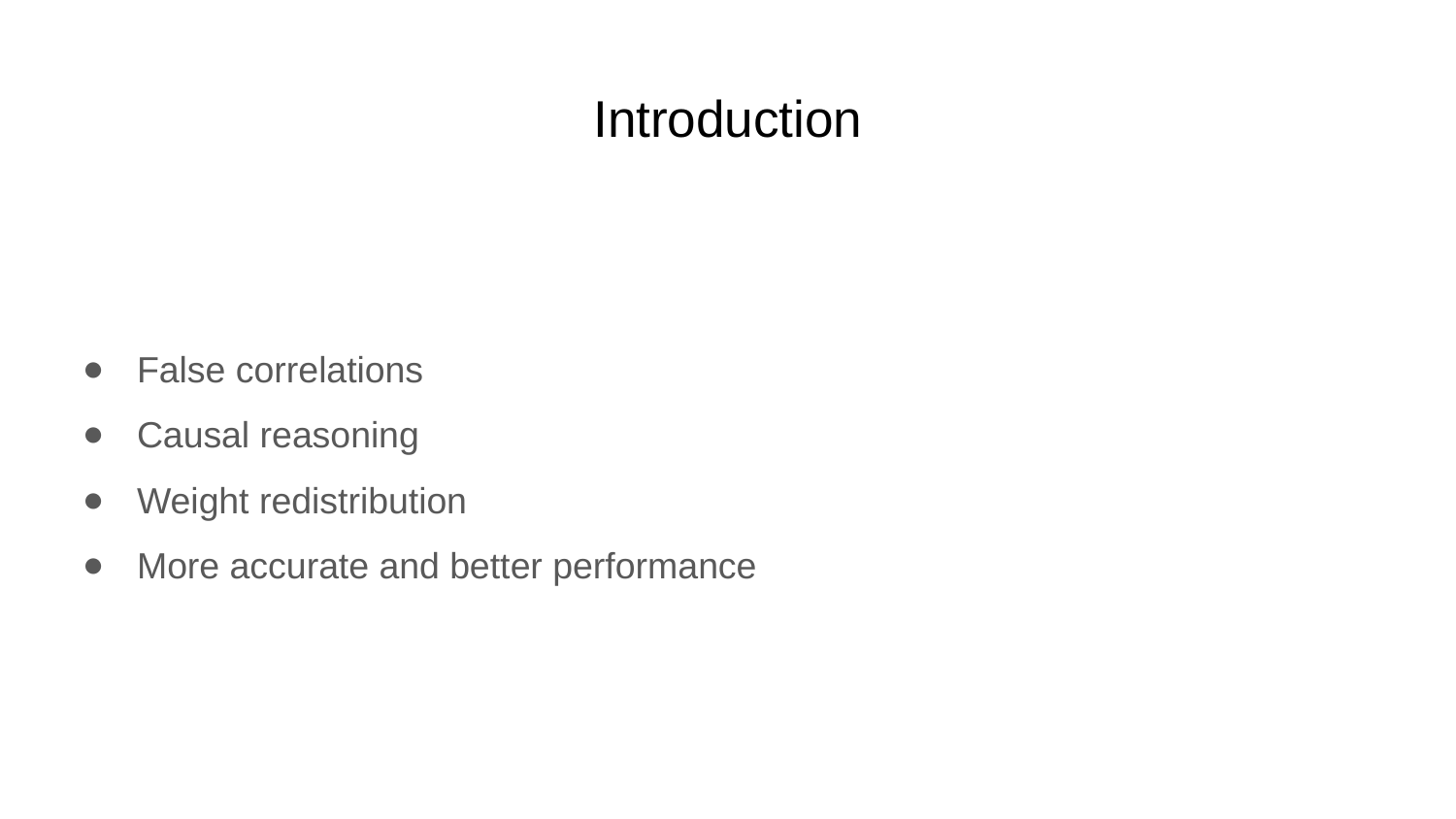

# Introduction
False correlations
Causal reasoning
Weight redistribution
More accurate and better performance